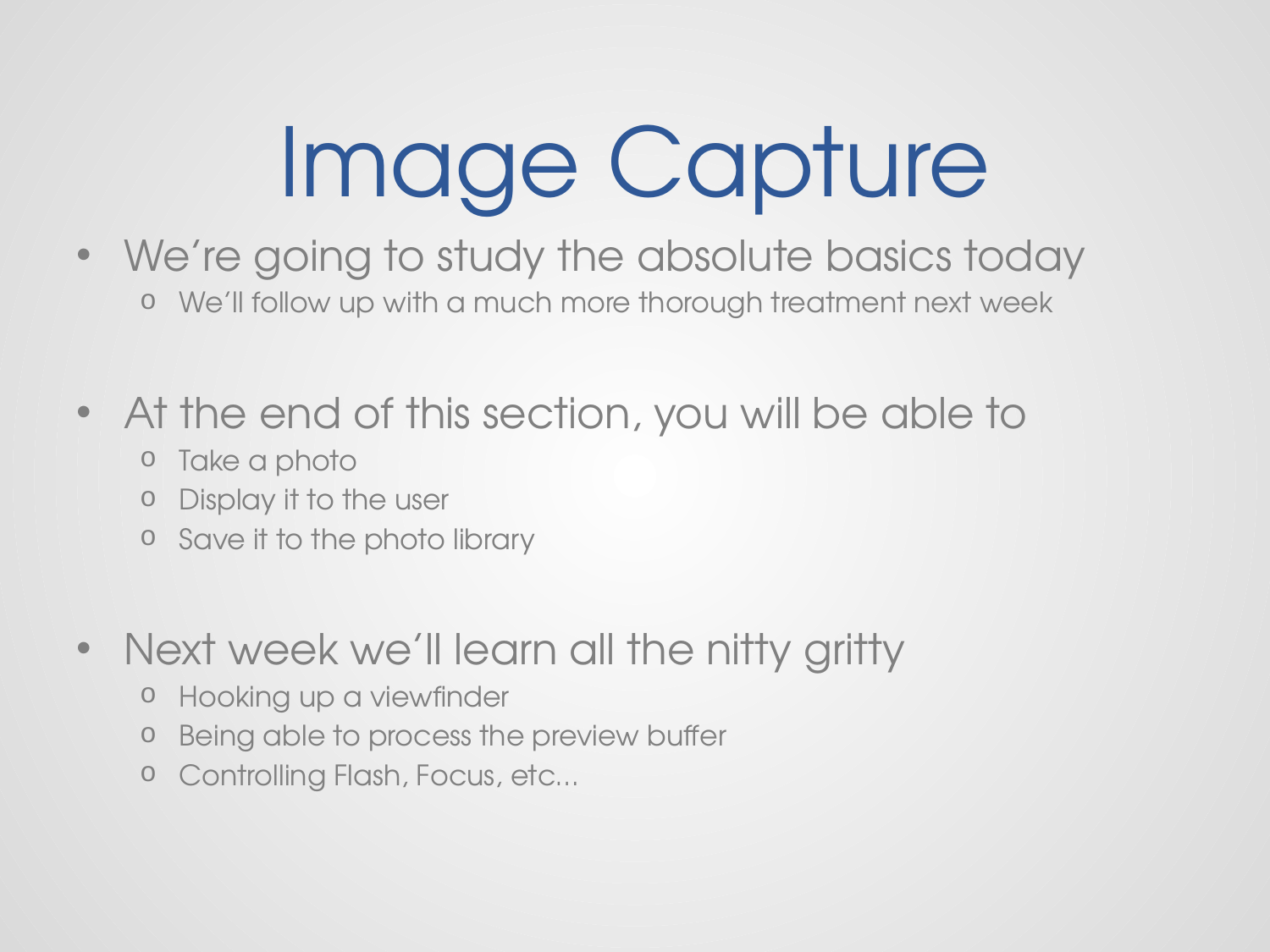

# Image Capture
We’re going to study the absolute basics today
We’ll follow up with a much more thorough treatment next week

At the end of this section, you will be able to
Take a photo
Display it to the user
Save it to the photo library

Next week we’ll learn all the nitty gritty
Hooking up a viewfinder
Being able to process the preview buffer
Controlling Flash, Focus, etc…